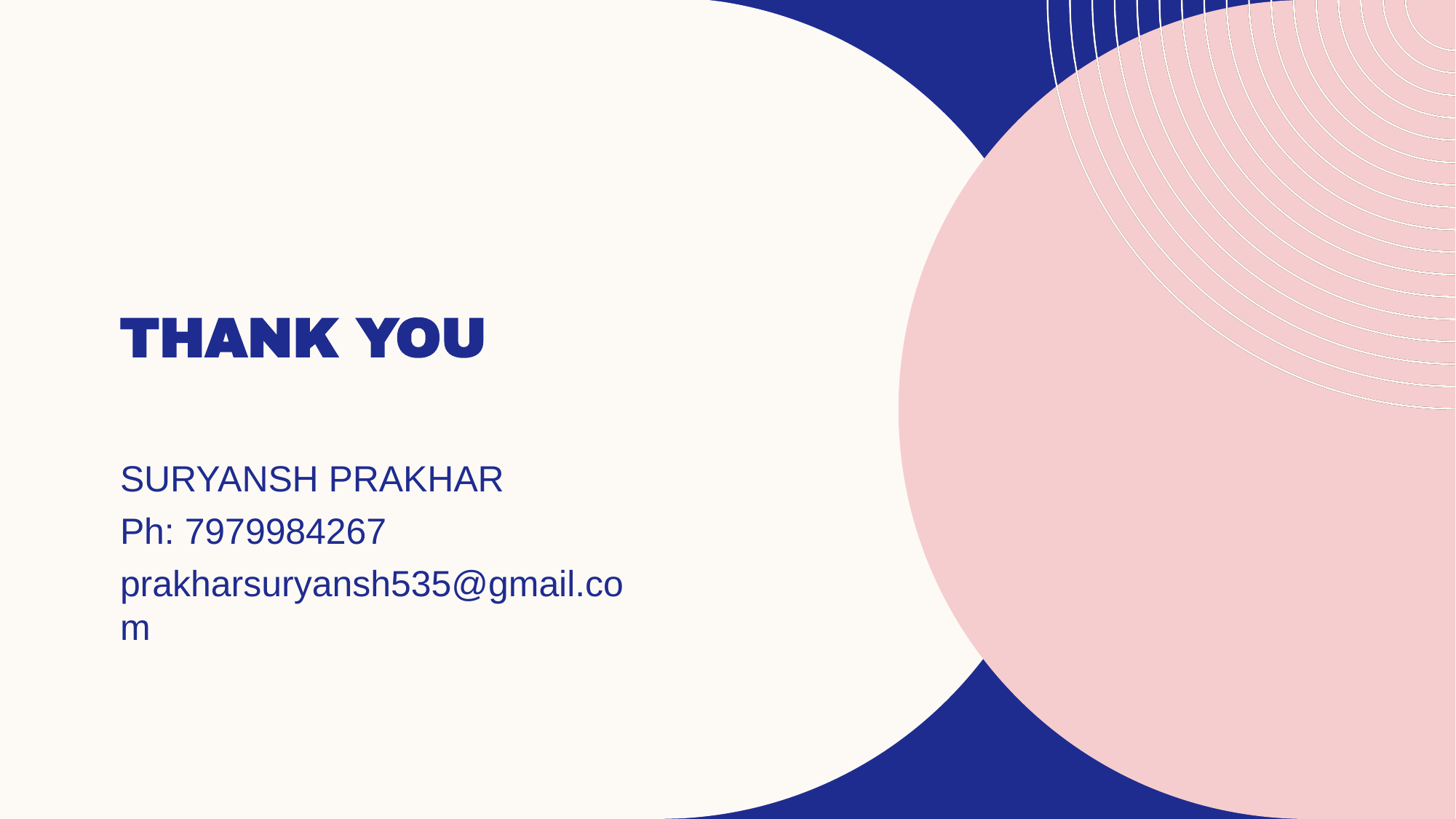

# Thank you
SURYANSH PRAKHAR
Ph: 7979984267
prakharsuryansh535@gmail.com